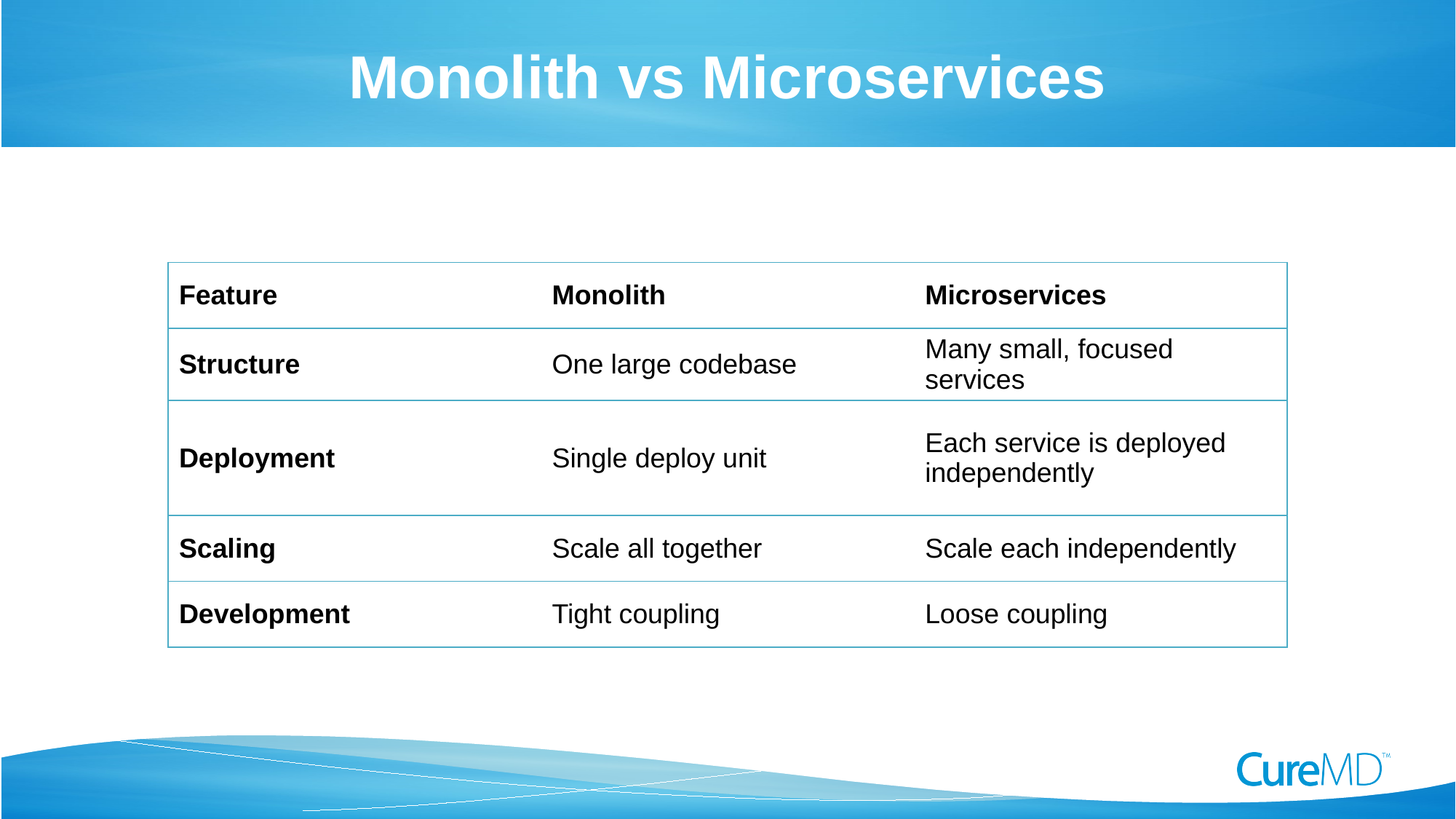

# Monolith vs Microservices
| Feature | Monolith | Microservices |
| --- | --- | --- |
| Structure | One large codebase | Many small, focused services |
| Deployment | Single deploy unit | Each service is deployed independently |
| Scaling | Scale all together | Scale each independently |
| Development | Tight coupling | Loose coupling |